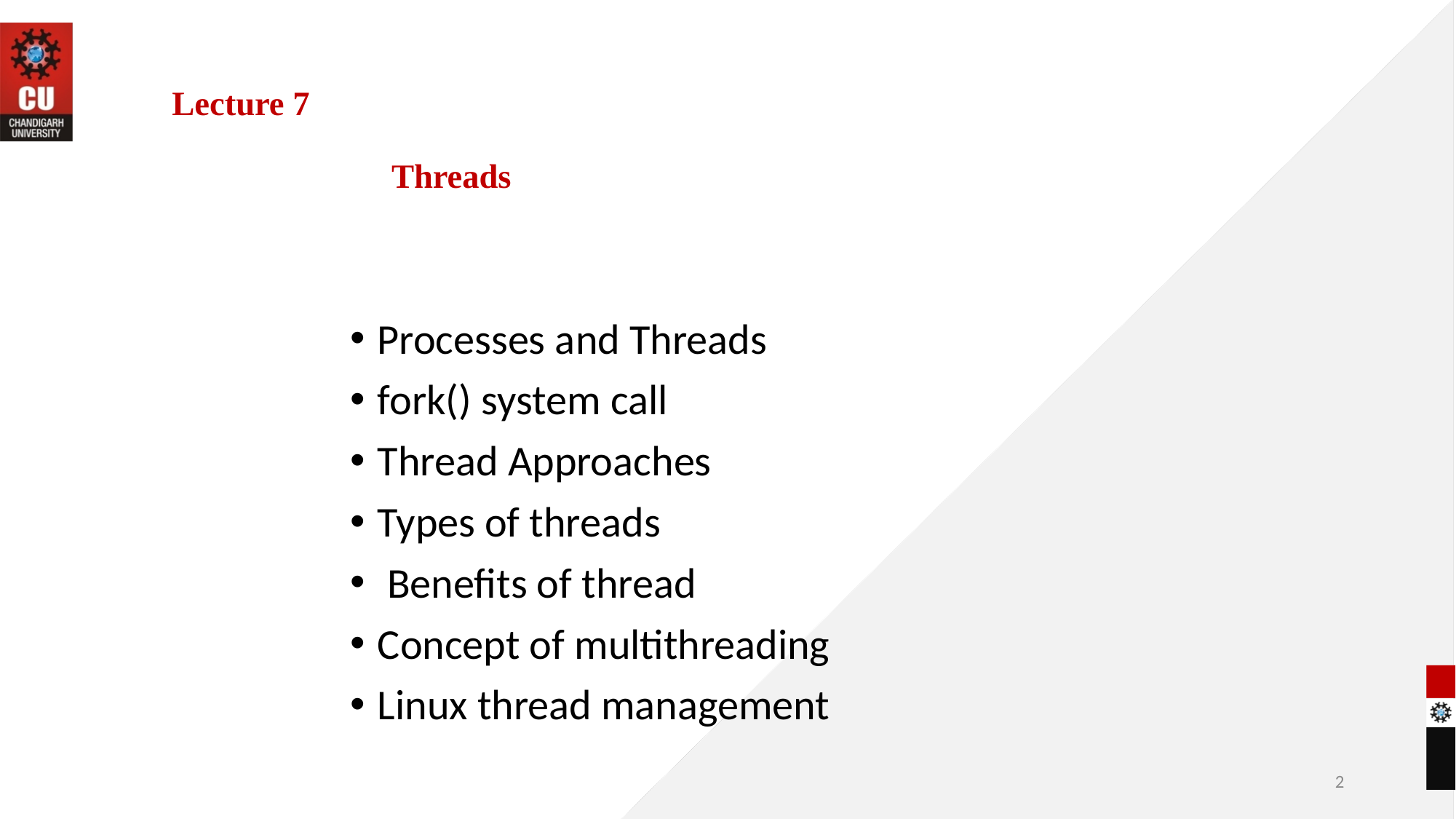

# Lecture 7 Threads
Processes and Threads
fork() system call
Thread Approaches
Types of threads
 Benefits of thread
Concept of multithreading
Linux thread management

2